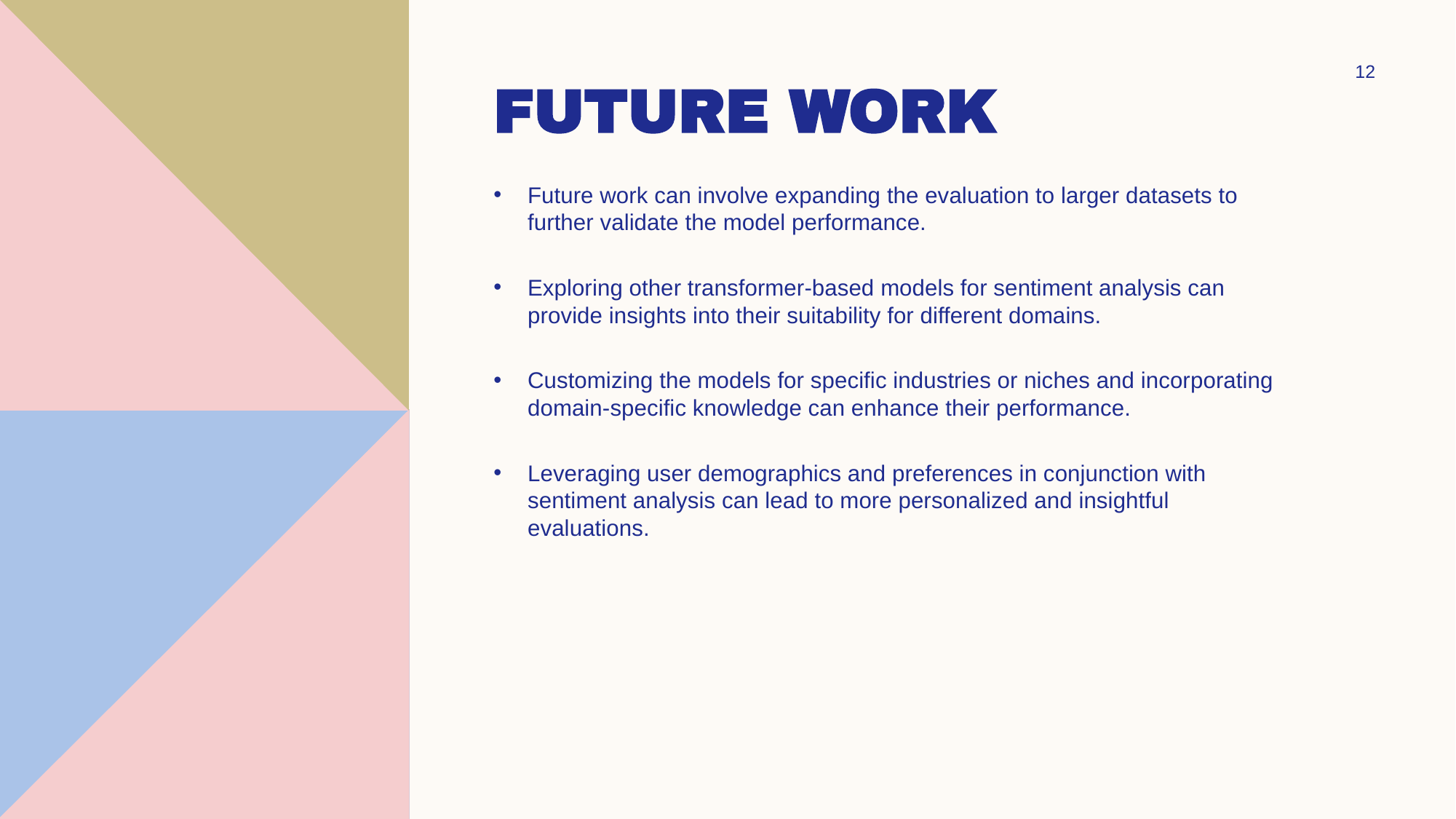

12
# Future Work
Future work can involve expanding the evaluation to larger datasets to further validate the model performance.

Exploring other transformer-based models for sentiment analysis can provide insights into their suitability for different domains.

Customizing the models for specific industries or niches and incorporating domain-specific knowledge can enhance their performance.

Leveraging user demographics and preferences in conjunction with sentiment analysis can lead to more personalized and insightful evaluations.